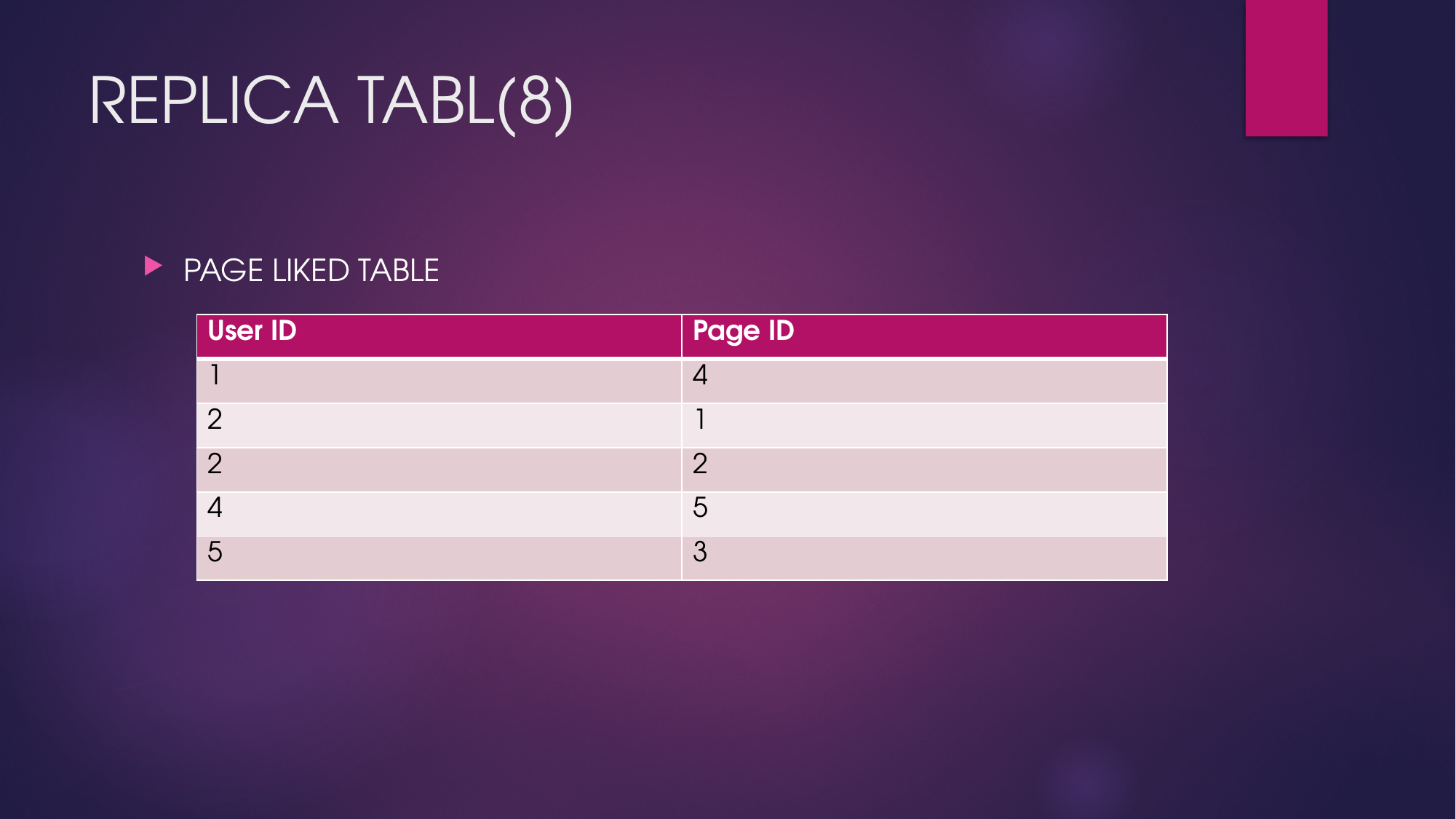

# REPLICA TABL(8)
PAGE LIKED TABLE

| User ID | Page ID |
| --- | --- |
| 1 | 4 |
| 2 | 1 |
| 2 | 2 |
| 4 | 5 |
| 5 | 3 |